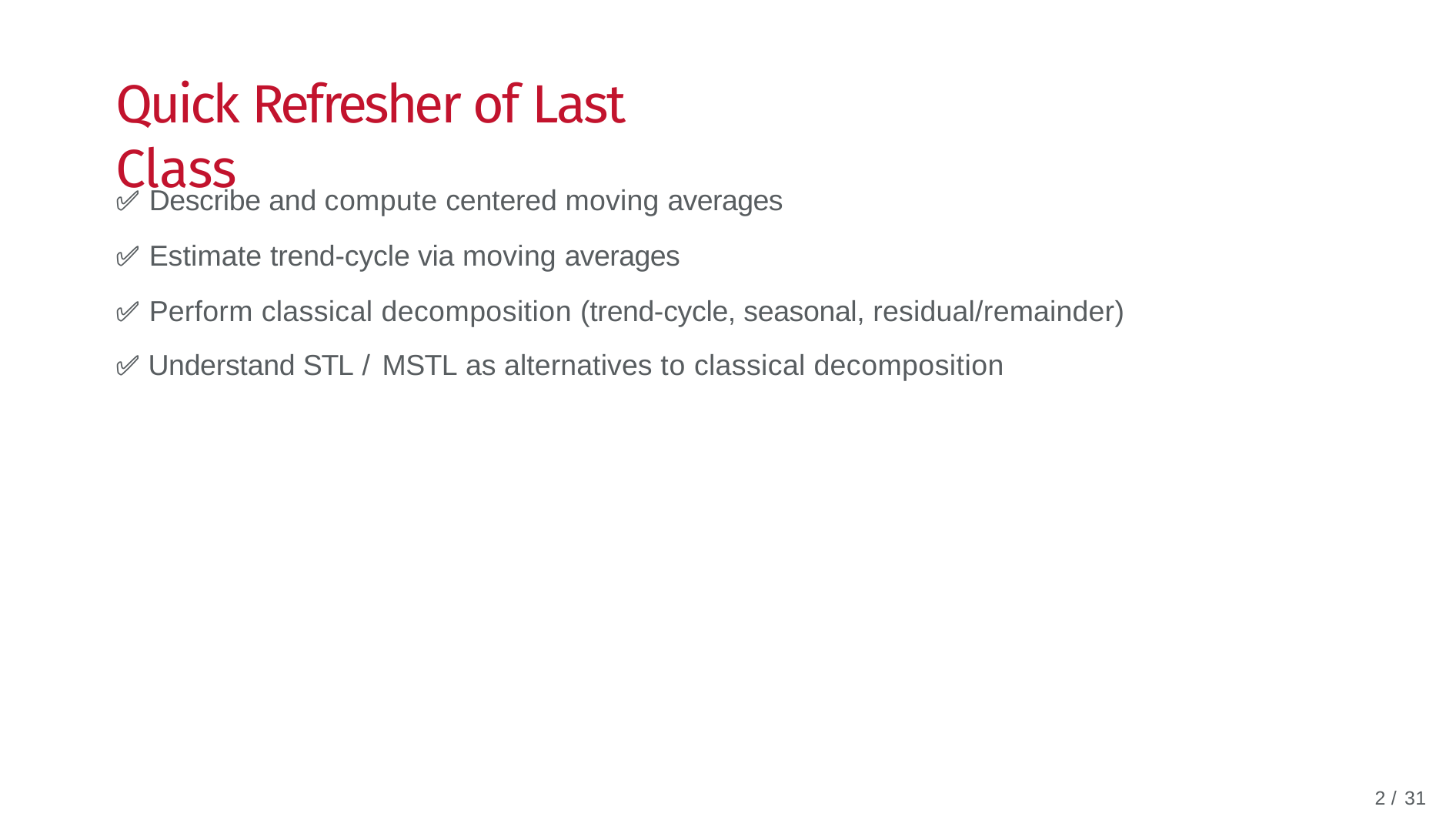

# Quick Refresher of Last Class
✅ Describe and compute centered moving averages
✅ Estimate trend-cycle via moving averages
✅ Perform classical decomposition (trend-cycle, seasonal, residual/remainder)
✅ Understand STL / MSTL as alternatives to classical decomposition
2 / 31